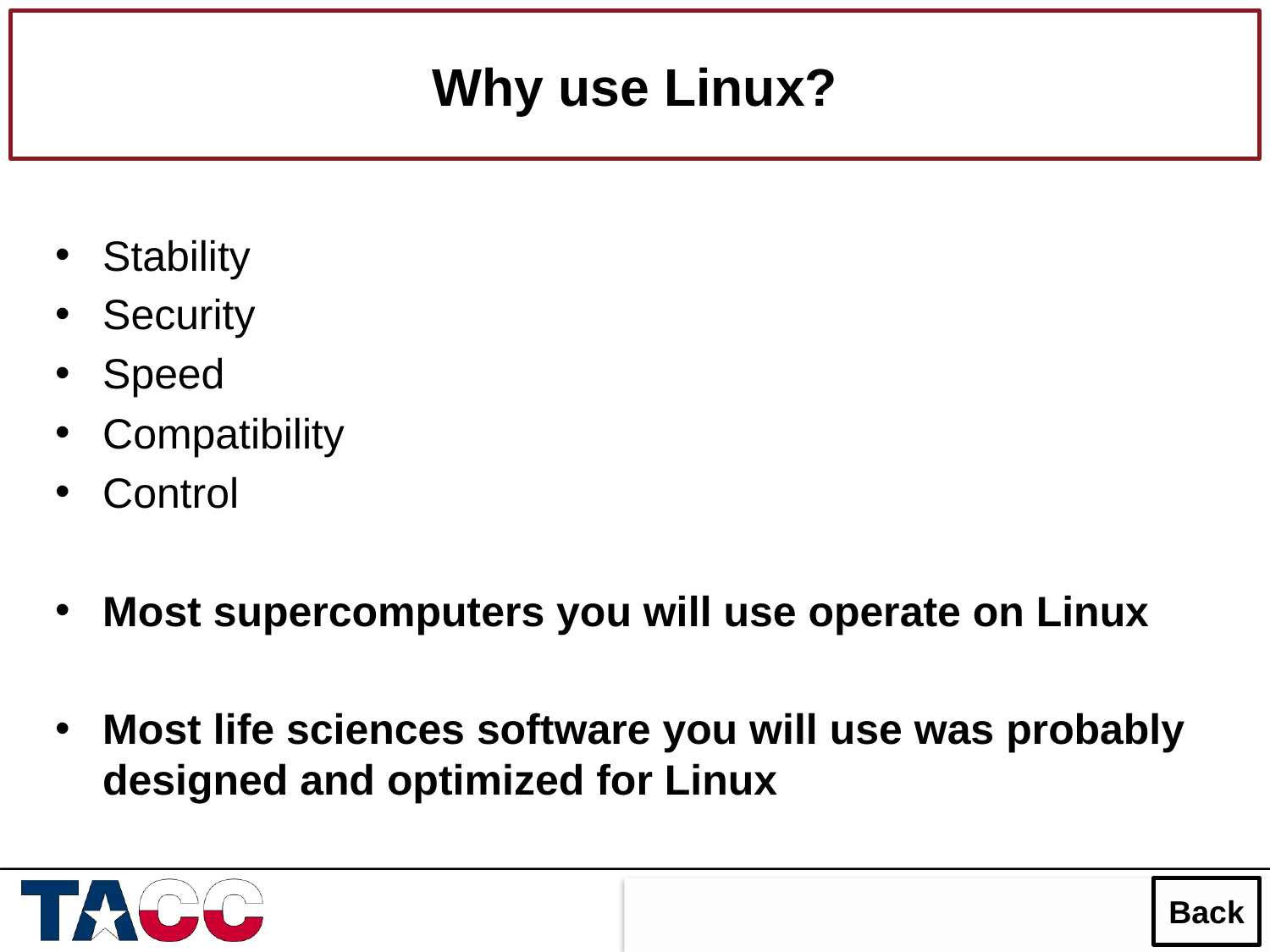

Why use Linux?
Stability
Security
Speed
Compatibility
Control

Most supercomputers you will use operate on Linux

Most life sciences software you will use was probably designed and optimized for Linux
Back